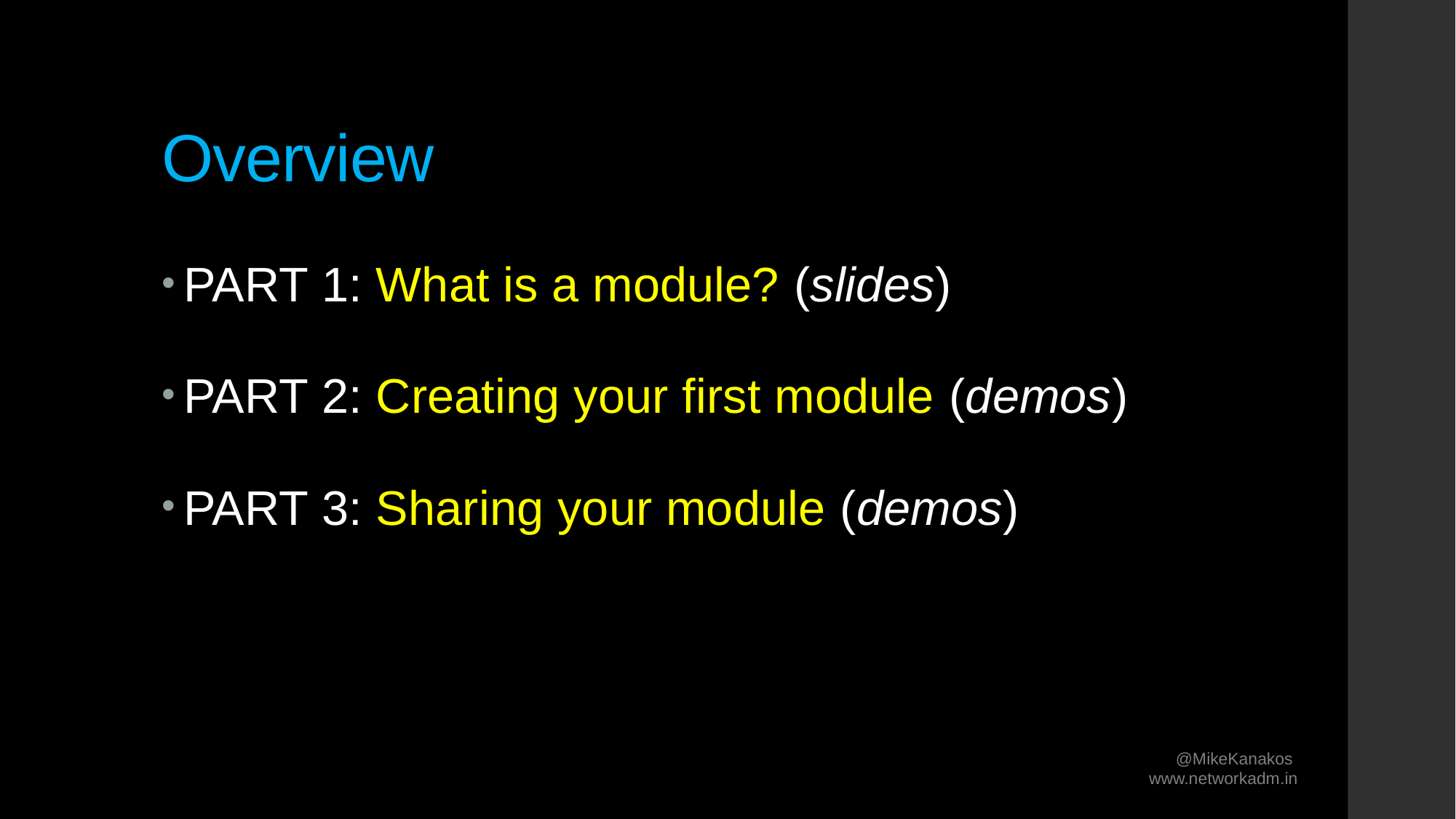

# Overview
PART 1: What is a module? (slides)
PART 2: Creating your first module (demos)
PART 3: Sharing your module (demos)
@MikeKanakos
www.networkadm.in